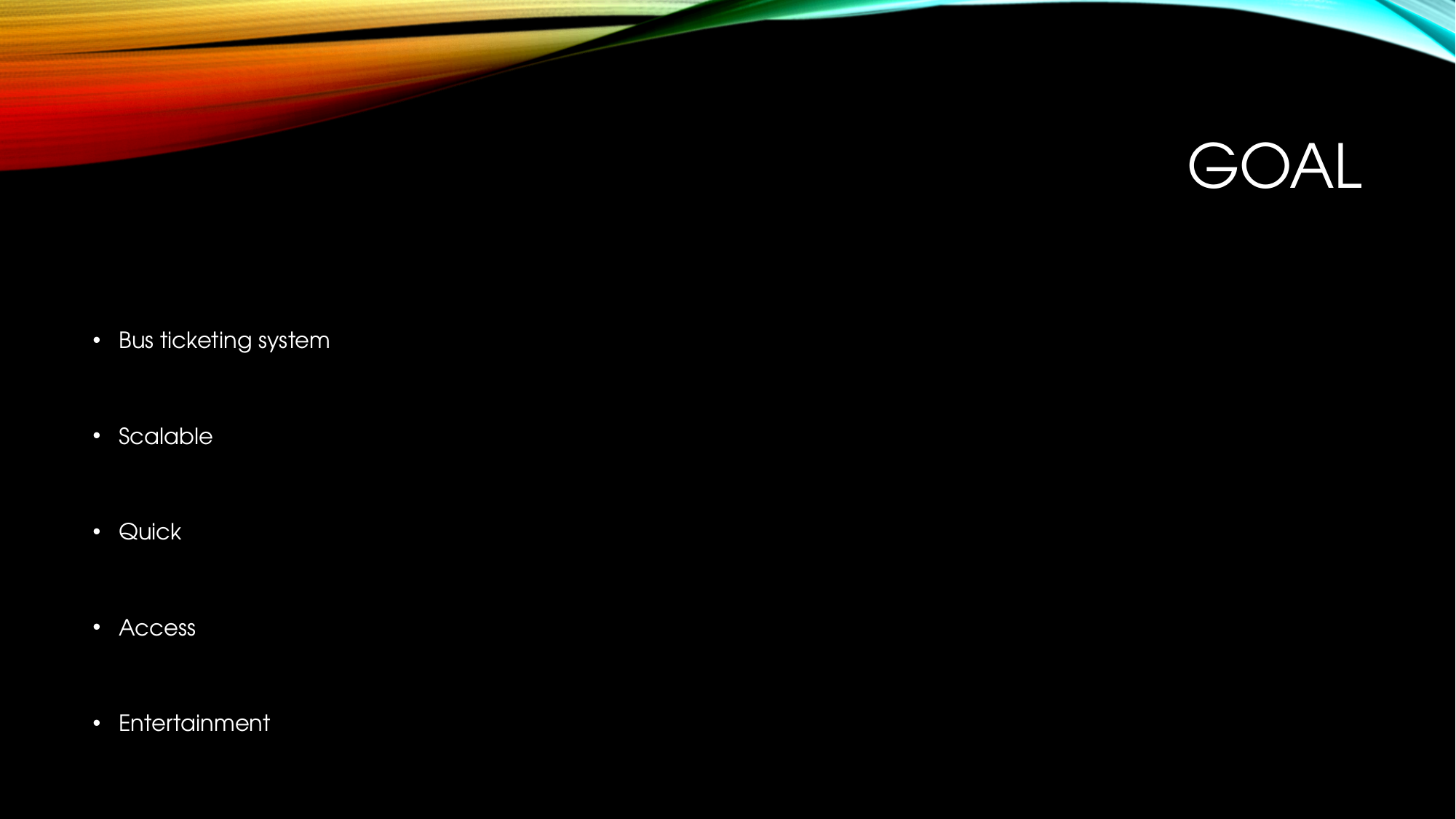

# Goal
Bus ticketing system
Scalable
Quick
Access
Entertainment